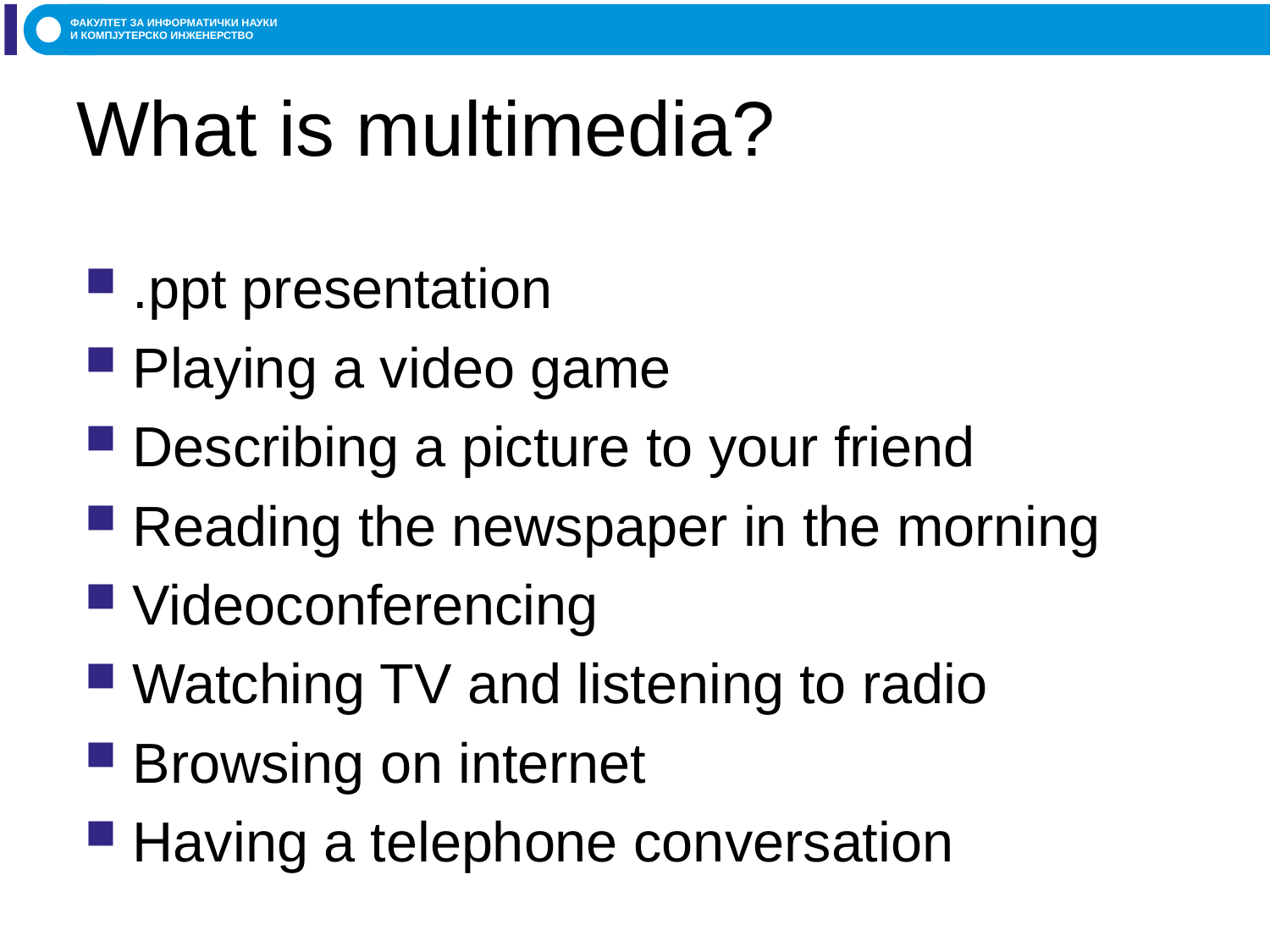

# What is multimedia?
.ppt presentation
Playing a video game
Describing a picture to your friend
Reading the newspaper in the morning
Videoconferencing
Watching TV and listening to radio
Browsing on internet
Having a telephone conversation